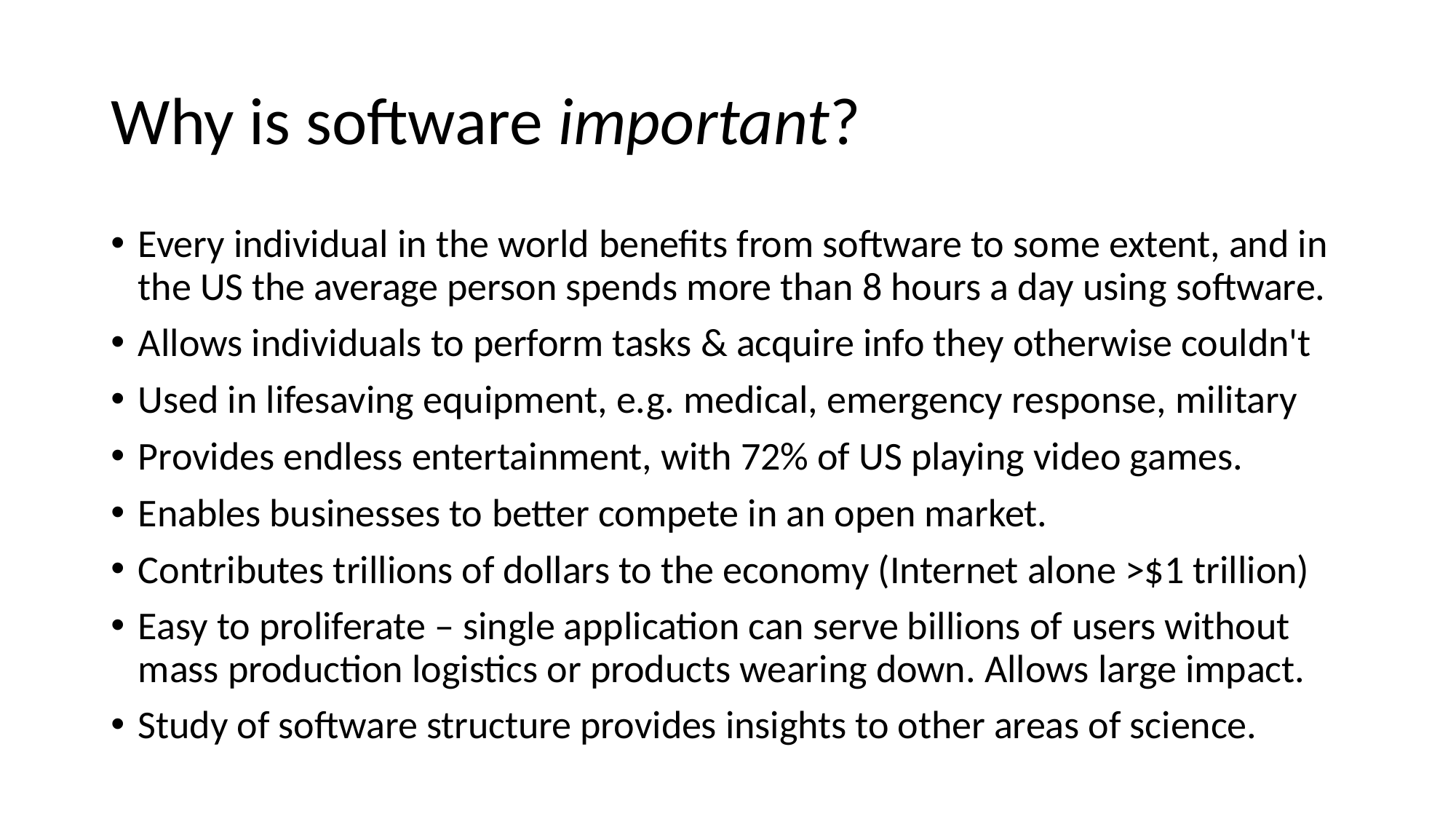

# Why is software important?
Every individual in the world benefits from software to some extent, and in the US the average person spends more than 8 hours a day using software.
Allows individuals to perform tasks & acquire info they otherwise couldn't
Used in lifesaving equipment, e.g. medical, emergency response, military
Provides endless entertainment, with 72% of US playing video games.
Enables businesses to better compete in an open market.
Contributes trillions of dollars to the economy (Internet alone >$1 trillion)
Easy to proliferate – single application can serve billions of users without mass production logistics or products wearing down. Allows large impact.
Study of software structure provides insights to other areas of science.